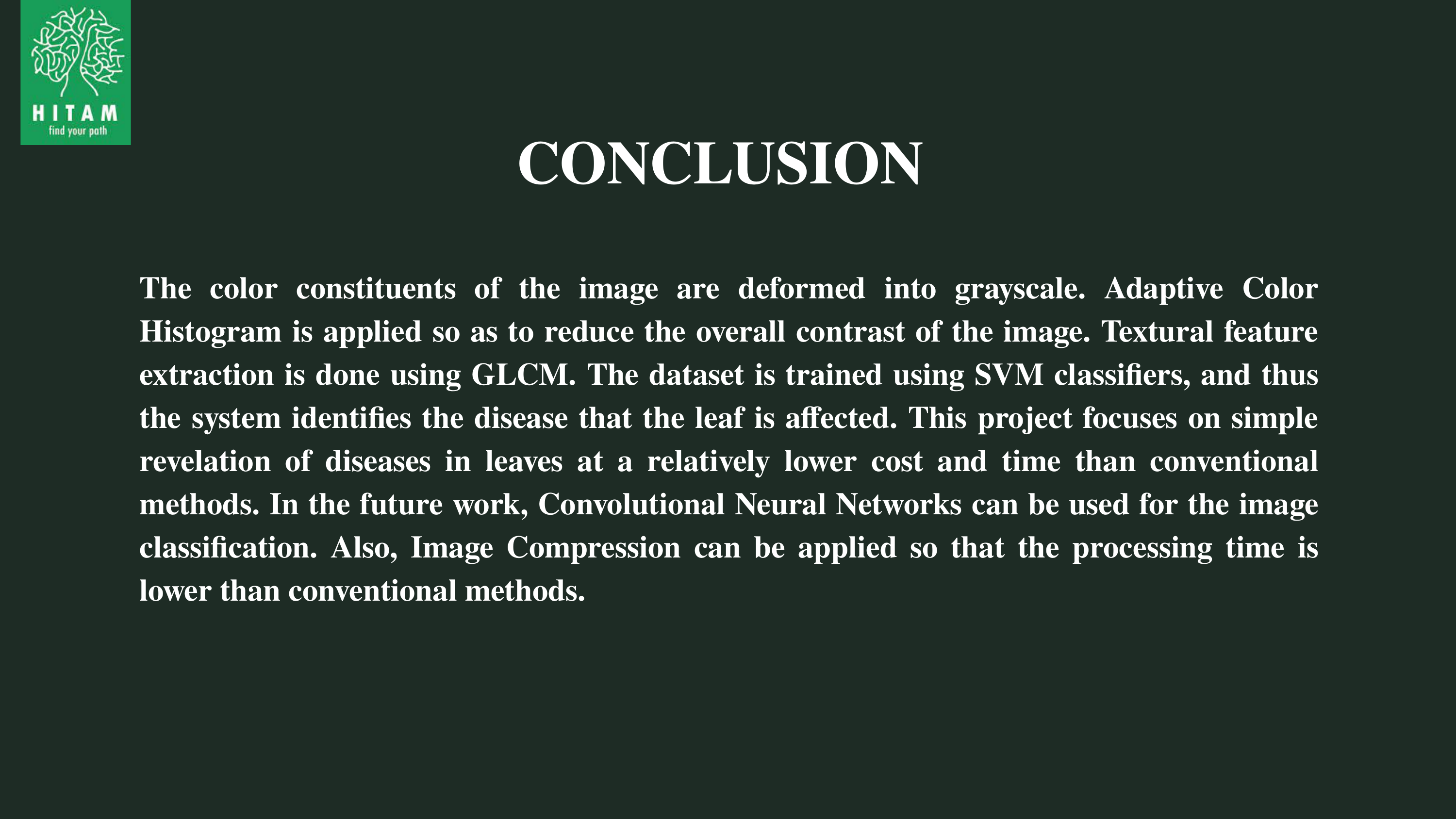

CONCLUSION

The color constituents of the image are deformed into grayscale. Adaptive Color Histogram is applied so as to reduce the overall contrast of the image. Textural feature extraction is done using GLCM. The dataset is trained using SVM classifiers, and thus the system identifies the disease that the leaf is affected. This project focuses on simple revelation of diseases in leaves at a relatively lower cost and time than conventional methods. In the future work, Convolutional Neural Networks can be used for the image classification. Also, Image Compression can be applied so that the processing time is lower than conventional methods.